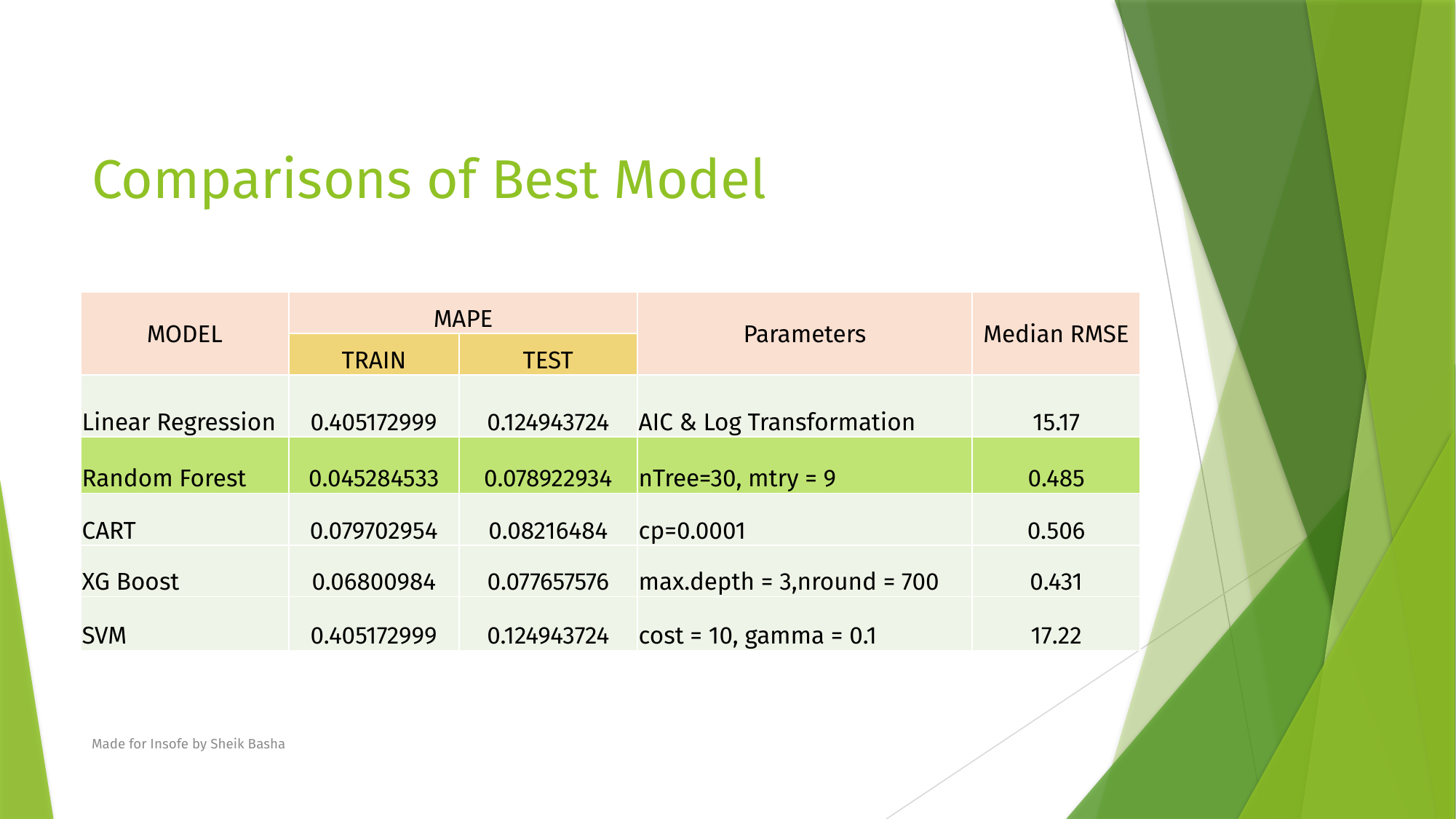

# Comparisons of Best Model
| MODEL | MAPE |  | Parameters | Median RMSE |
| --- | --- | --- | --- | --- |
|  | TRAIN | TEST |  |  |
| Linear Regression | 0.405172999 | 0.124943724 | AIC & Log Transformation | 15.17 |
| Random Forest | 0.045284533 | 0.078922934 | nTree=30, mtry = 9 | 0.485 |
| CART | 0.079702954 | 0.08216484 | cp=0.0001 | 0.506 |
| XG Boost | 0.06800984 | 0.077657576 | max.depth = 3,nround = 700 | 0.431 |
| SVM | 0.405172999 | 0.124943724 | cost = 10, gamma = 0.1 | 17.22 |
Made for Insofe by Sheik Basha